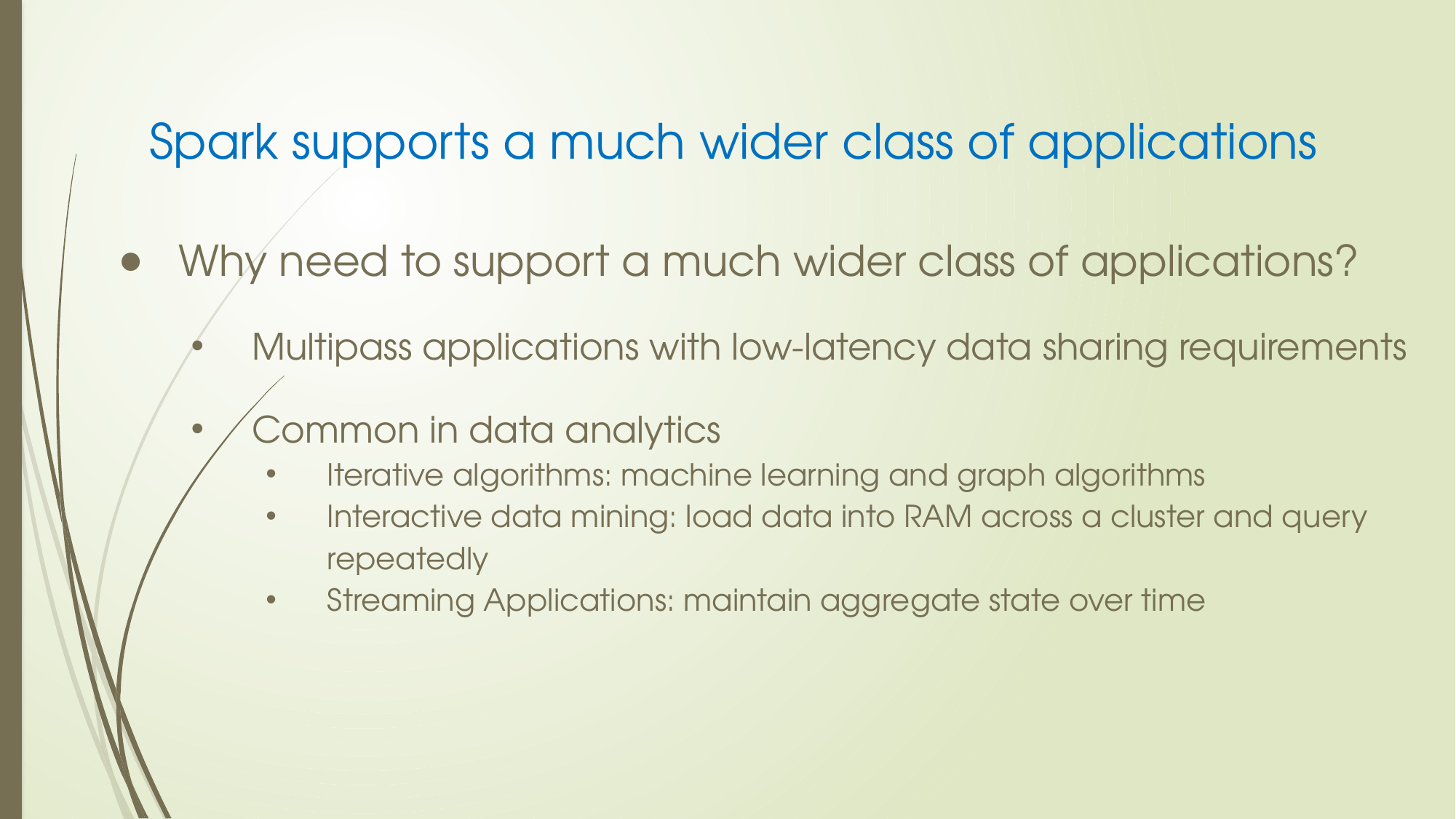

# Spark supports a much wider class of applications
Why need to support a much wider class of applications?
Multipass applications with low-latency data sharing requirements
Common in data analytics
Iterative algorithms: machine learning and graph algorithms
Interactive data mining: load data into RAM across a cluster and query repeatedly
Streaming Applications: maintain aggregate state over time